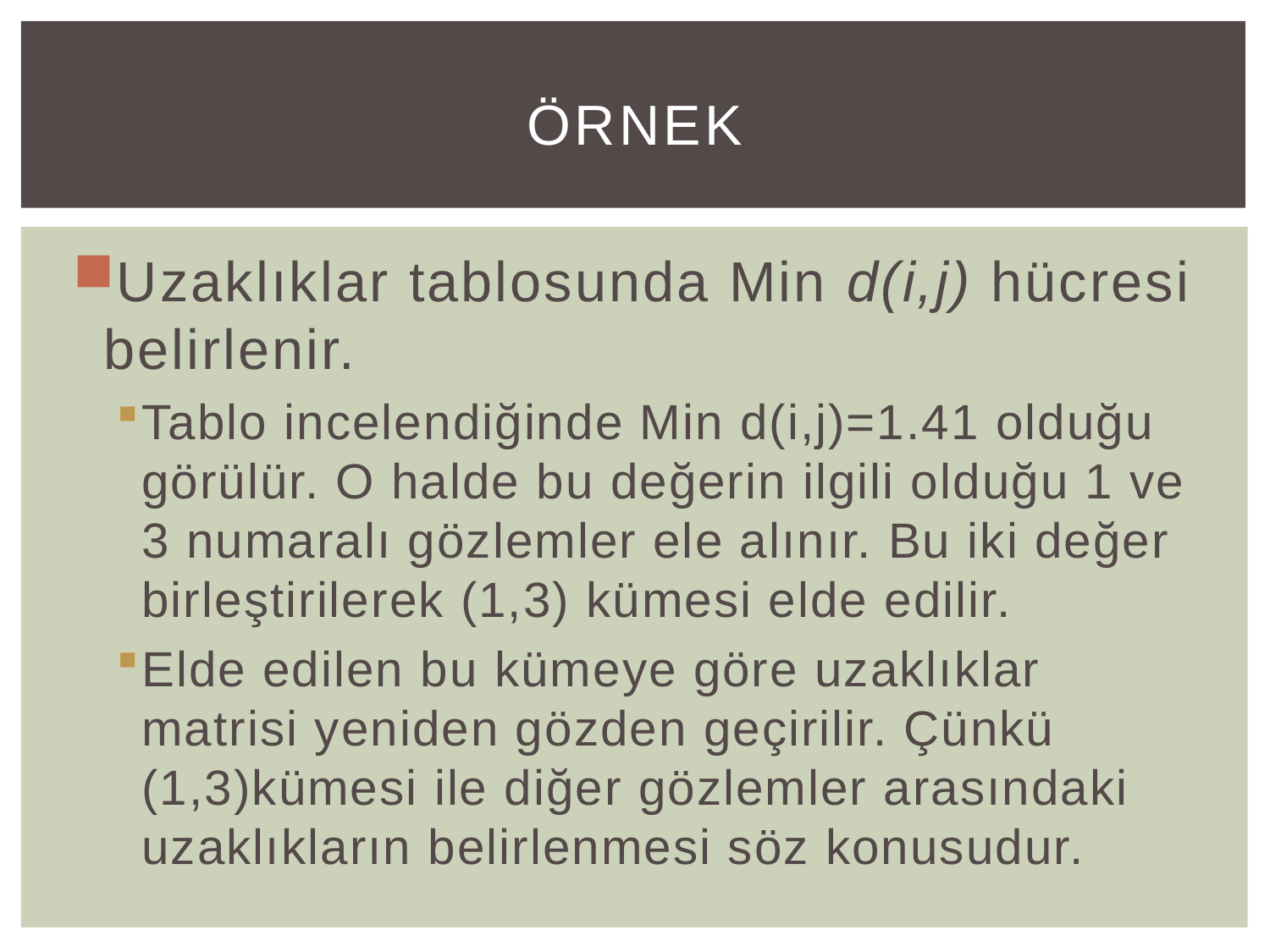

# ÖRNEK
Uzaklıklar tablosunda Min d(i,j) hücresi belirlenir.
Tablo incelendiğinde Min d(i,j)=1.41 olduğu görülür. O halde bu değerin ilgili olduğu 1 ve 3 numaralı gözlemler ele alınır. Bu iki değer birleştirilerek (1,3) kümesi elde edilir.
Elde edilen bu kümeye göre uzaklıklar matrisi yeniden gözden geçirilir. Çünkü (1,3)kümesi ile diğer gözlemler arasındaki uzaklıkların belirlenmesi söz konusudur.